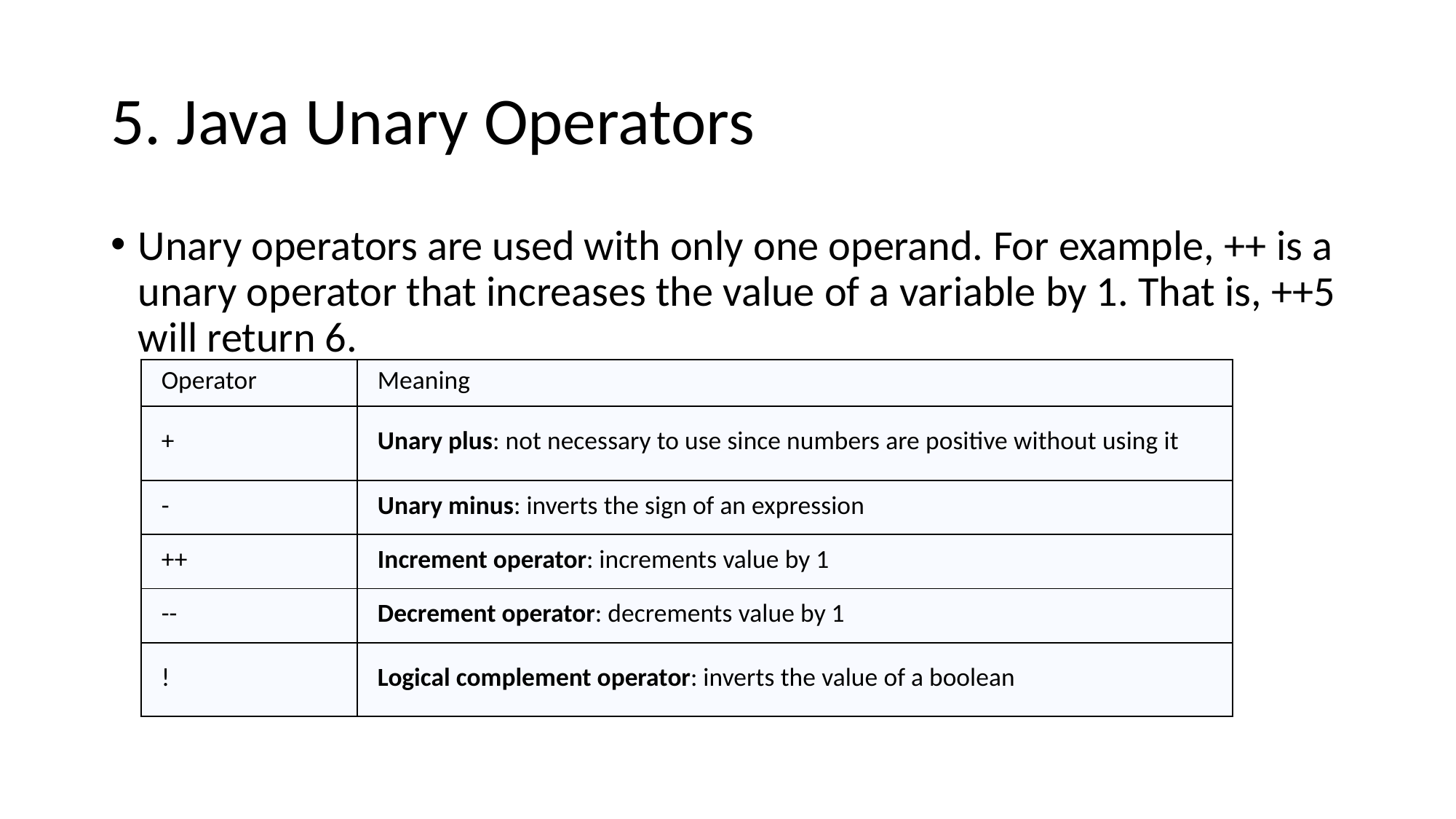

# 5. Java Unary Operators
Unary operators are used with only one operand. For example, ++ is a unary operator that increases the value of a variable by 1. That is, ++5 will return 6.

| Operator | Meaning |
| --- | --- |
| + | Unary plus: not necessary to use since numbers are positive without using it |
| - | Unary minus: inverts the sign of an expression |
| ++ | Increment operator: increments value by 1 |
| -- | Decrement operator: decrements value by 1 |
| ! | Logical complement operator: inverts the value of a boolean |